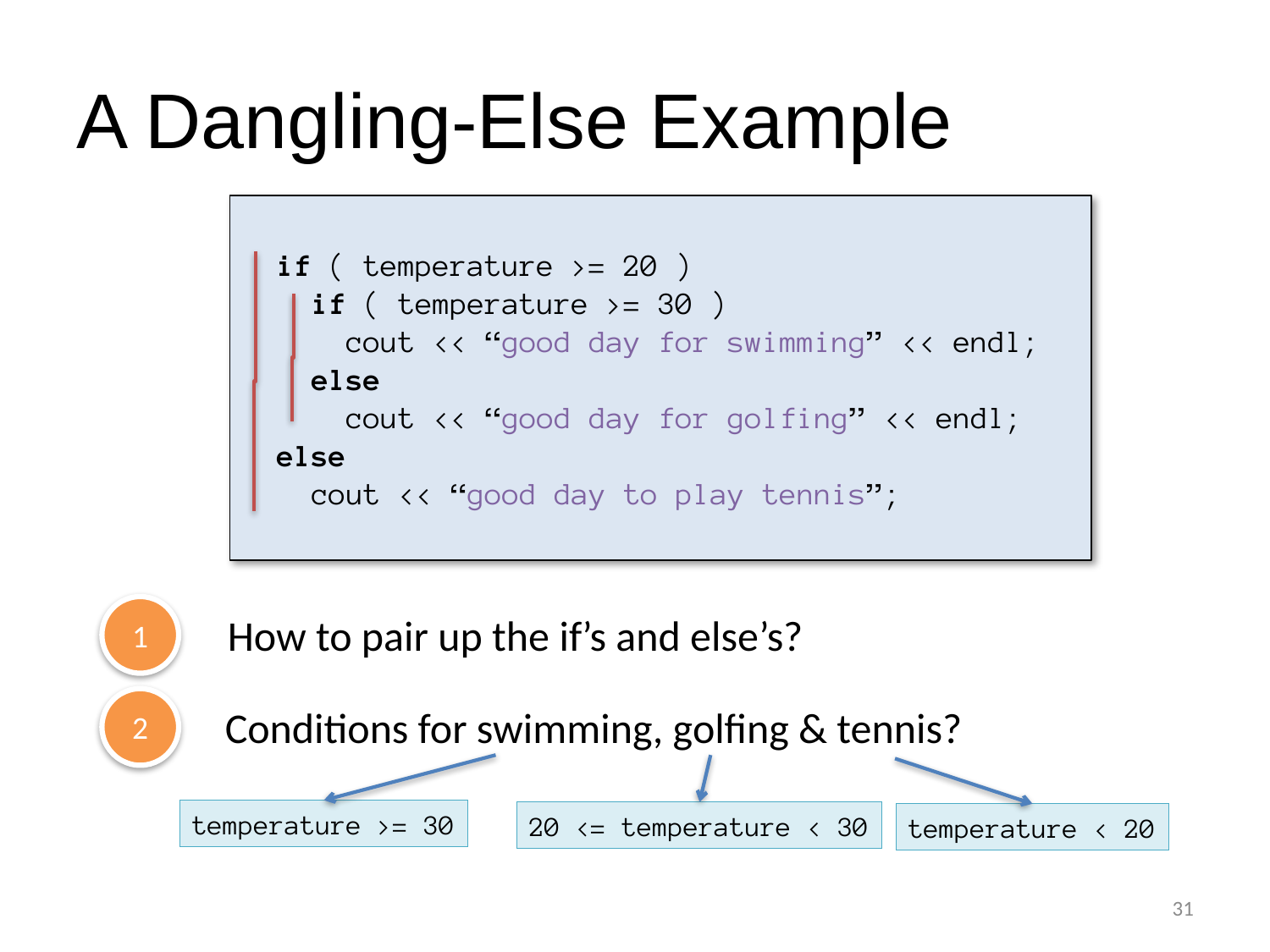

# A Dangling-Else Example
  if ( temperature >= 20 )
    if ( temperature >= 30 )
      cout << “good day for swimming” << endl;
    else
      cout << “good day for golfing” << endl;
  else
    cout << “good day to play tennis”;
1
How to pair up the if’s and else’s?
2
Conditions for swimming, golfing & tennis?
temperature >= 30
20 <= temperature < 30
temperature < 20
31